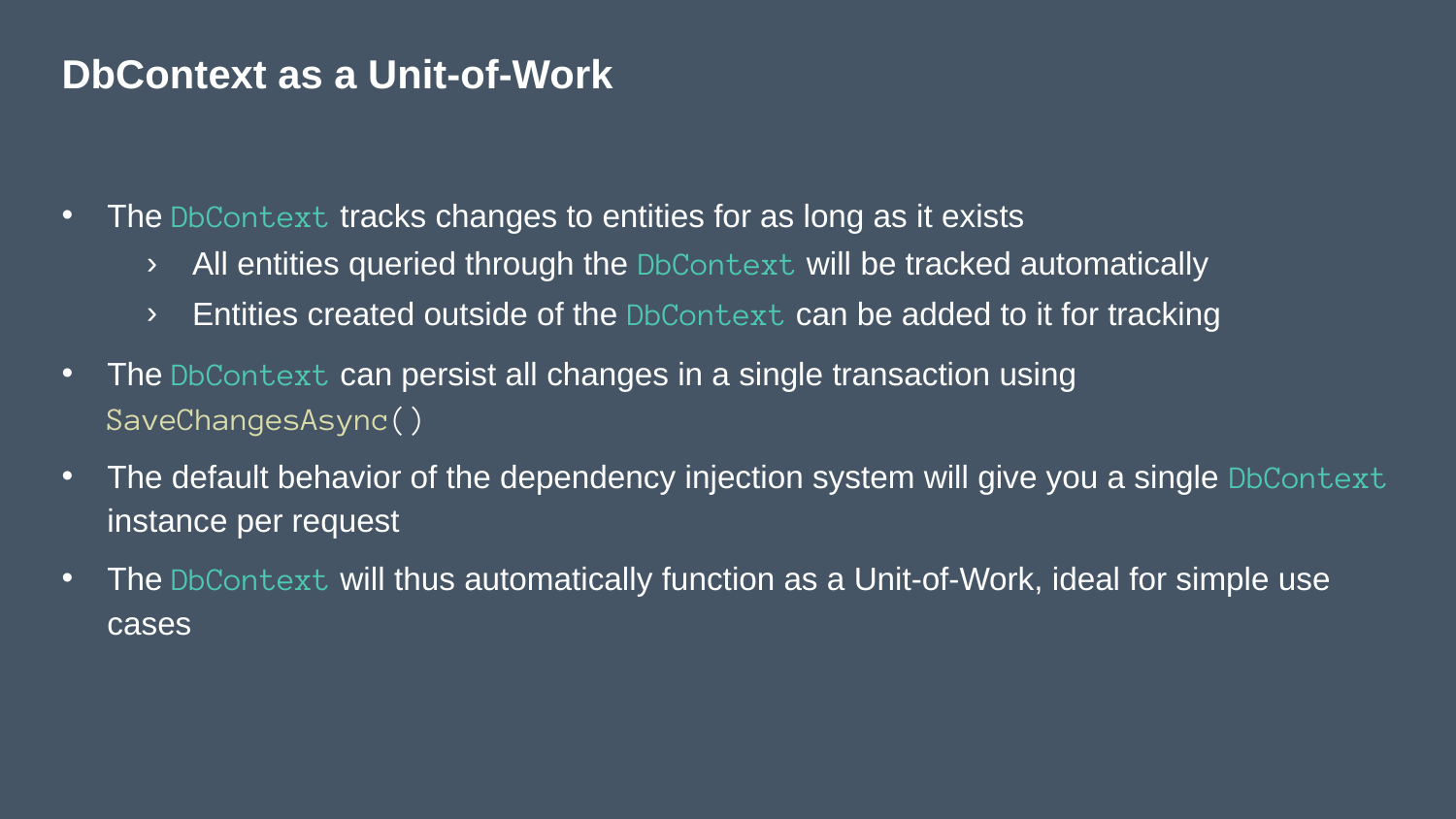

# DbContext as a Unit-of-Work
The DbContext tracks changes to entities for as long as it exists
All entities queried through the DbContext will be tracked automatically
Entities created outside of the DbContext can be added to it for tracking
The DbContext can persist all changes in a single transaction using SaveChangesAsync()
The default behavior of the dependency injection system will give you a single DbContext instance per request
The DbContext will thus automatically function as a Unit-of-Work, ideal for simple use cases